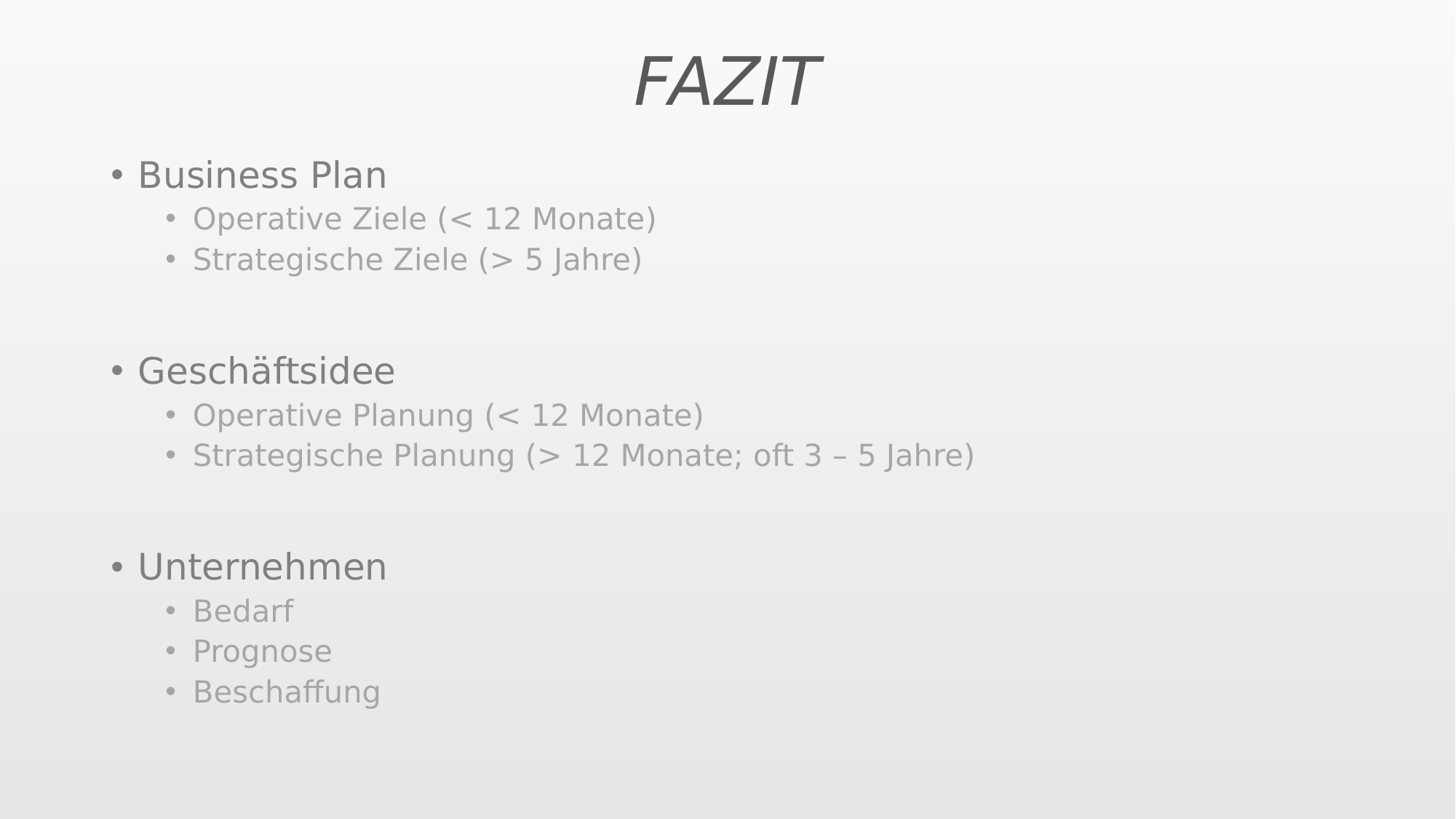

# FAZIT
Business Plan
Operative Ziele (< 12 Monate)
Strategische Ziele (> 5 Jahre)

Geschäftsidee
Operative Planung (< 12 Monate)
Strategische Planung (> 12 Monate; oft 3 – 5 Jahre)

Unternehmen
Bedarf
Prognose
Beschaffung